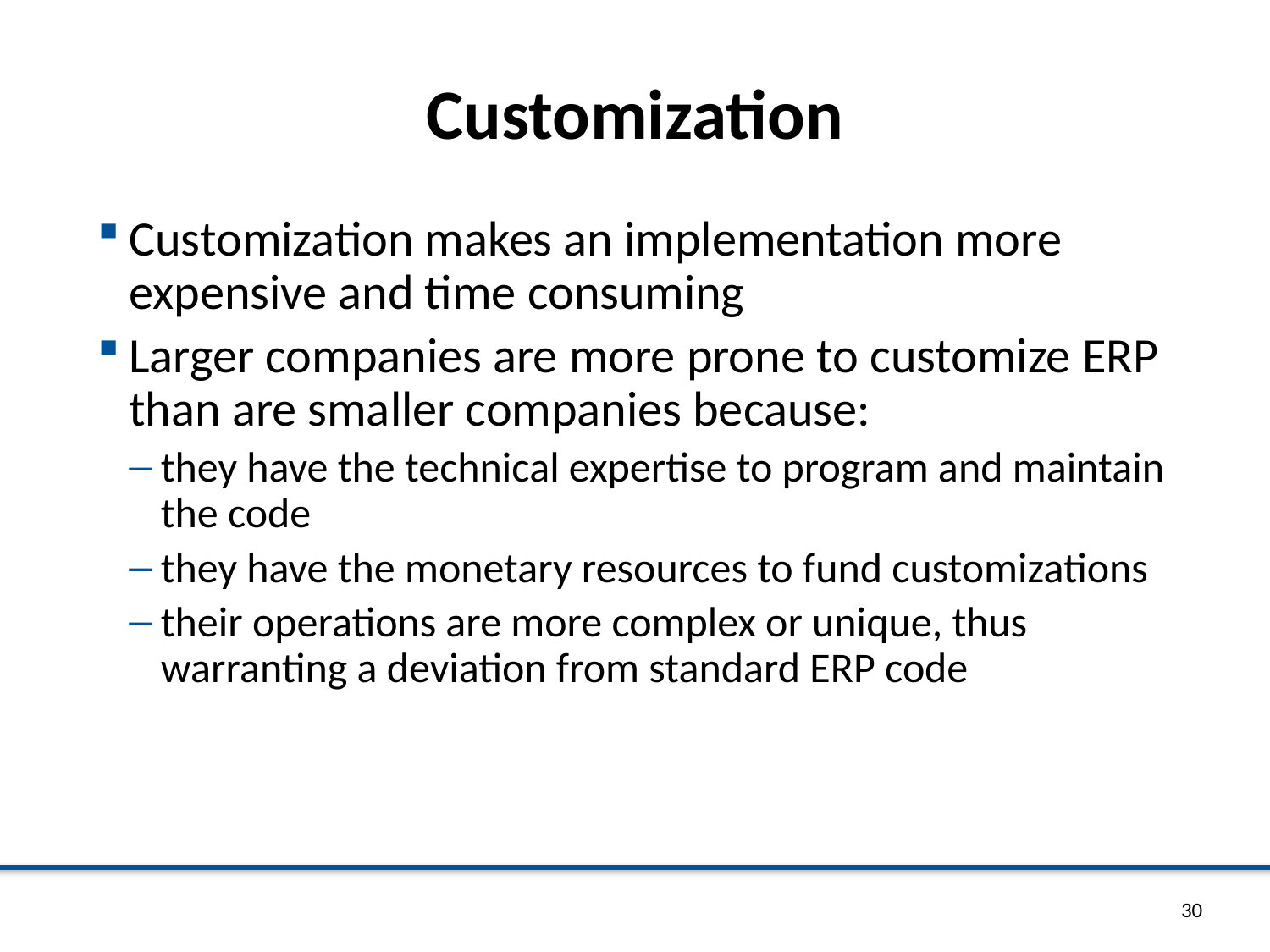

# Customization
Customization makes an implementation more expensive and time consuming
Larger companies are more prone to customize ERP than are smaller companies because:
they have the technical expertise to program and maintain the code
they have the monetary resources to fund customizations
their operations are more complex or unique, thus warranting a deviation from standard ERP code
30